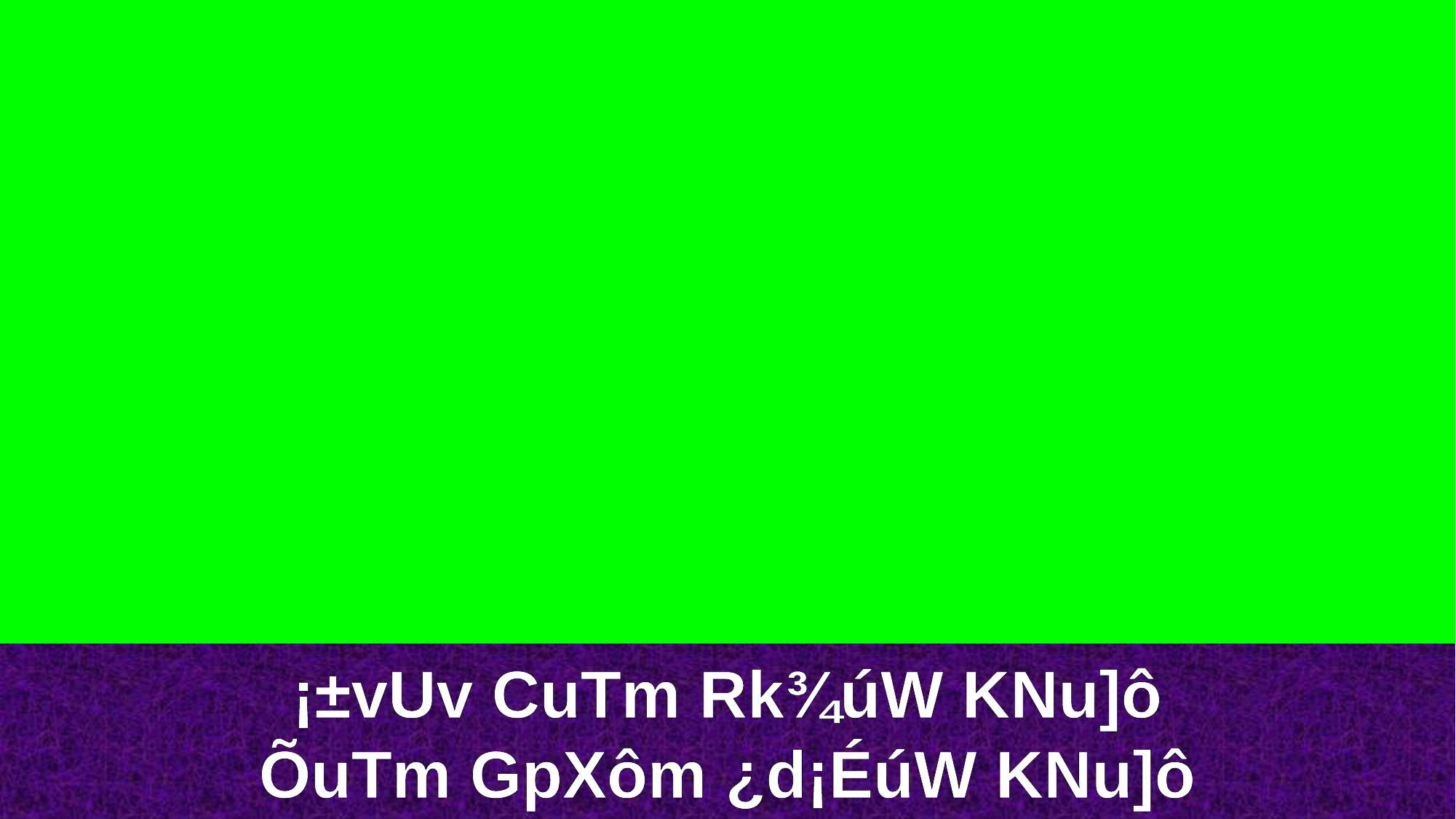

¡±vUv CuTm Rk¾úW KNu]ô
ÕuTm GpXôm ¿d¡ÉúW KNu]ô